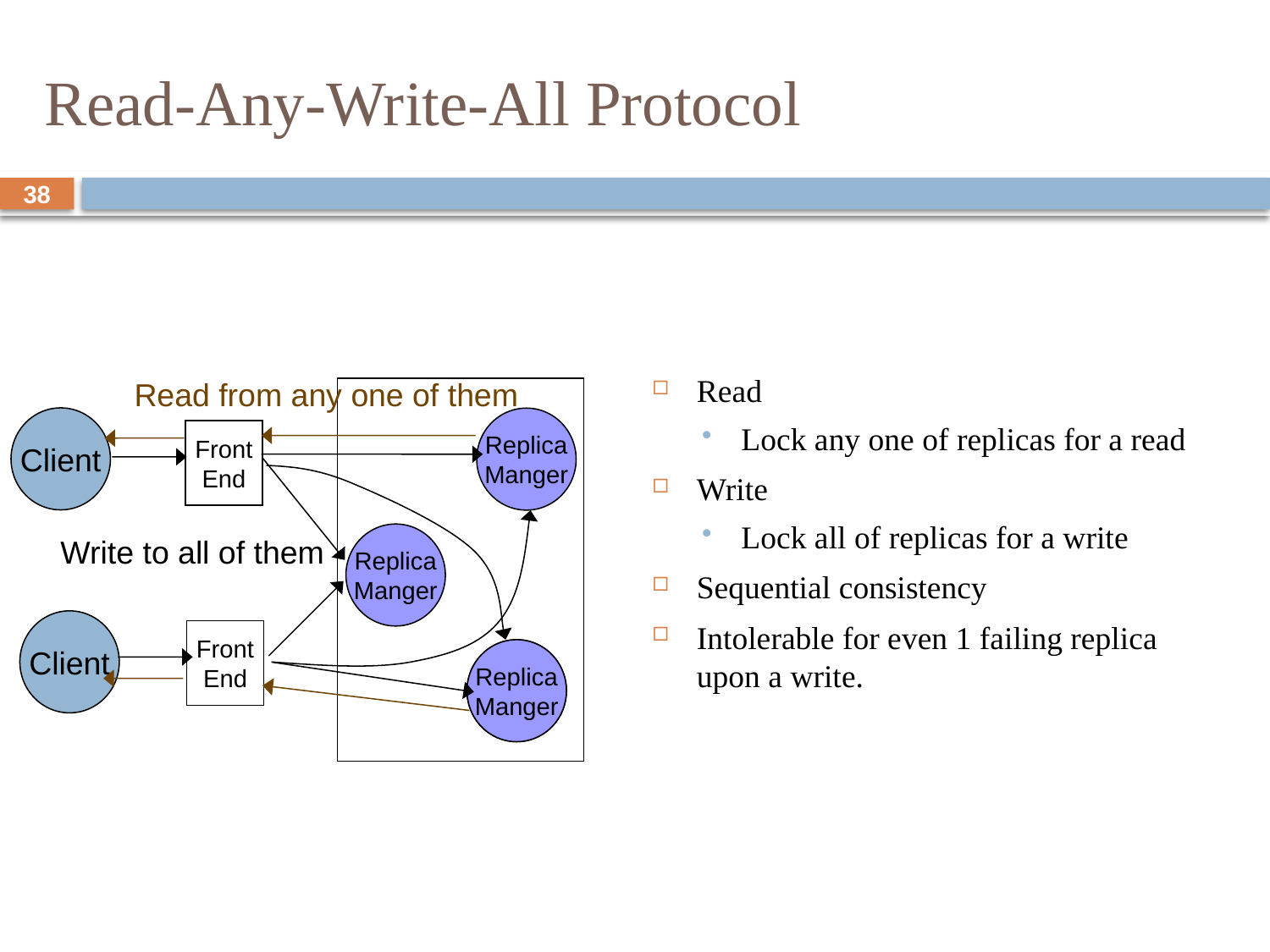

# Read-Any-Write-All Protocol
38
Read
Lock any one of replicas for a read
Write
Lock all of replicas for a write
Sequential consistency
Intolerable for even 1 failing replica upon a write.

Read from any one of them

Client
Replica
Manger
Front
End

Replica
Manger
Write to all of them

Client
Front
End
Replica
Manger
Replica
Manger